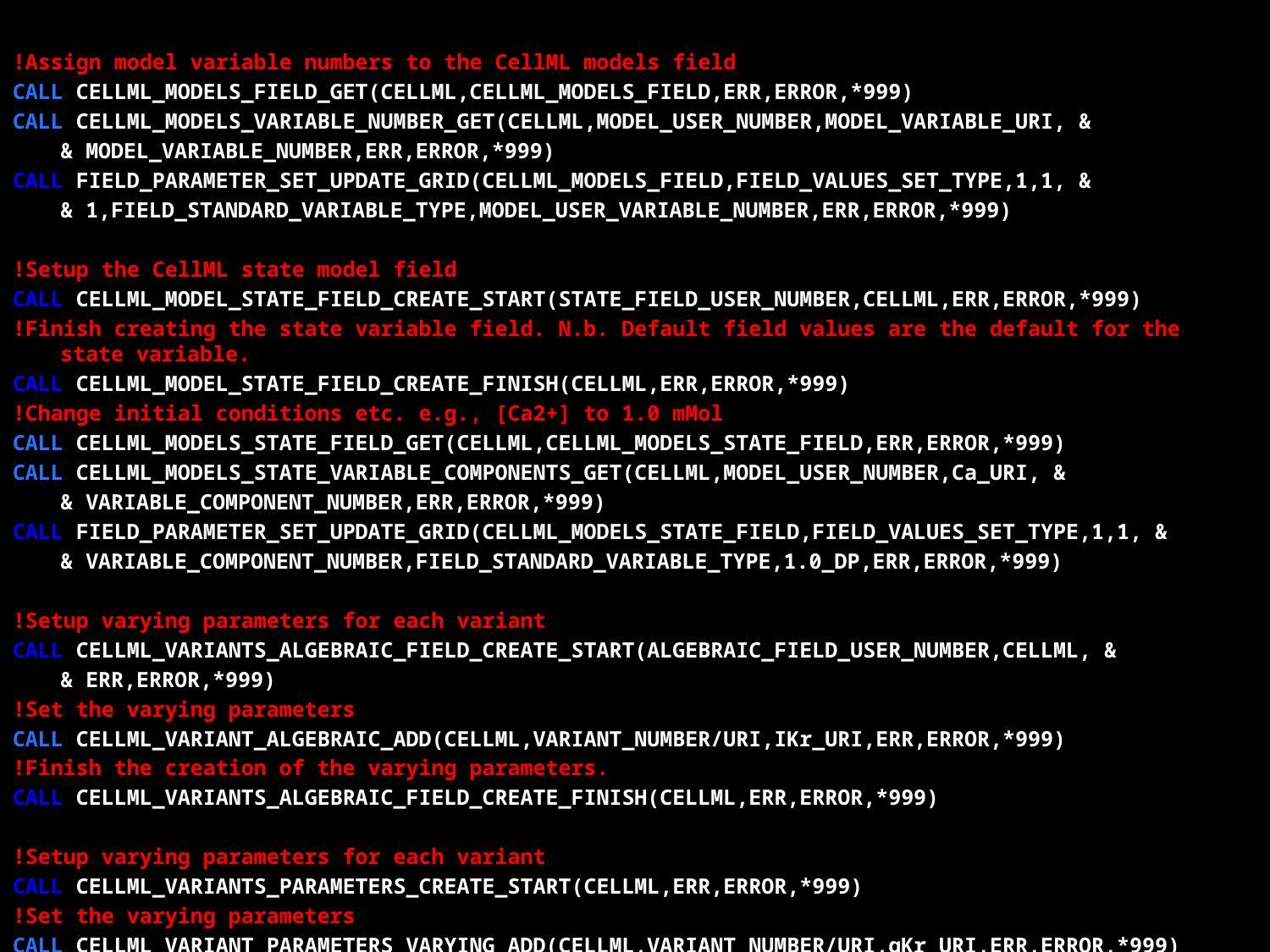

!Assign model variable numbers to the CellML models field
CALL CELLML_MODELS_FIELD_GET(CELLML,CELLML_MODELS_FIELD,ERR,ERROR,*999)
CALL CELLML_MODELS_VARIABLE_NUMBER_GET(CELLML,MODEL_USER_NUMBER,MODEL_VARIABLE_URI, &
	& MODEL_VARIABLE_NUMBER,ERR,ERROR,*999)
CALL FIELD_PARAMETER_SET_UPDATE_GRID(CELLML_MODELS_FIELD,FIELD_VALUES_SET_TYPE,1,1, &
	& 1,FIELD_STANDARD_VARIABLE_TYPE,MODEL_USER_VARIABLE_NUMBER,ERR,ERROR,*999)

!Setup the CellML state model field
CALL CELLML_MODEL_STATE_FIELD_CREATE_START(STATE_FIELD_USER_NUMBER,CELLML,ERR,ERROR,*999)
!Finish creating the state variable field. N.b. Default field values are the default for the state variable.
CALL CELLML_MODEL_STATE_FIELD_CREATE_FINISH(CELLML,ERR,ERROR,*999)
!Change initial conditions etc. e.g., [Ca2+] to 1.0 mMol
CALL CELLML_MODELS_STATE_FIELD_GET(CELLML,CELLML_MODELS_STATE_FIELD,ERR,ERROR,*999)
CALL CELLML_MODELS_STATE_VARIABLE_COMPONENTS_GET(CELLML,MODEL_USER_NUMBER,Ca_URI, &
	& VARIABLE_COMPONENT_NUMBER,ERR,ERROR,*999)
CALL FIELD_PARAMETER_SET_UPDATE_GRID(CELLML_MODELS_STATE_FIELD,FIELD_VALUES_SET_TYPE,1,1, &
	& VARIABLE_COMPONENT_NUMBER,FIELD_STANDARD_VARIABLE_TYPE,1.0_DP,ERR,ERROR,*999)

!Setup varying parameters for each variant
CALL CELLML_VARIANTS_ALGEBRAIC_FIELD_CREATE_START(ALGEBRAIC_FIELD_USER_NUMBER,CELLML, &
	& ERR,ERROR,*999)
!Set the varying parameters
CALL CELLML_VARIANT_ALGEBRAIC_ADD(CELLML,VARIANT_NUMBER/URI,IKr_URI,ERR,ERROR,*999)
!Finish the creation of the varying parameters.
CALL CELLML_VARIANTS_ALGEBRAIC_FIELD_CREATE_FINISH(CELLML,ERR,ERROR,*999)

!Setup varying parameters for each variant
CALL CELLML_VARIANTS_PARAMETERS_CREATE_START(CELLML,ERR,ERROR,*999)
!Set the varying parameters
CALL CELLML_VARIANT_PARAMETERS_VARYING_ADD(CELLML,VARIANT_NUMBER/URI,gKr_URI,ERR,ERROR,*999)
!Finish the creation of the varying parameters.
CALL CELLML_VARIANTS_PARAMETER_CREATE_FINISH(CELLML,ERR,ERROR,*999)